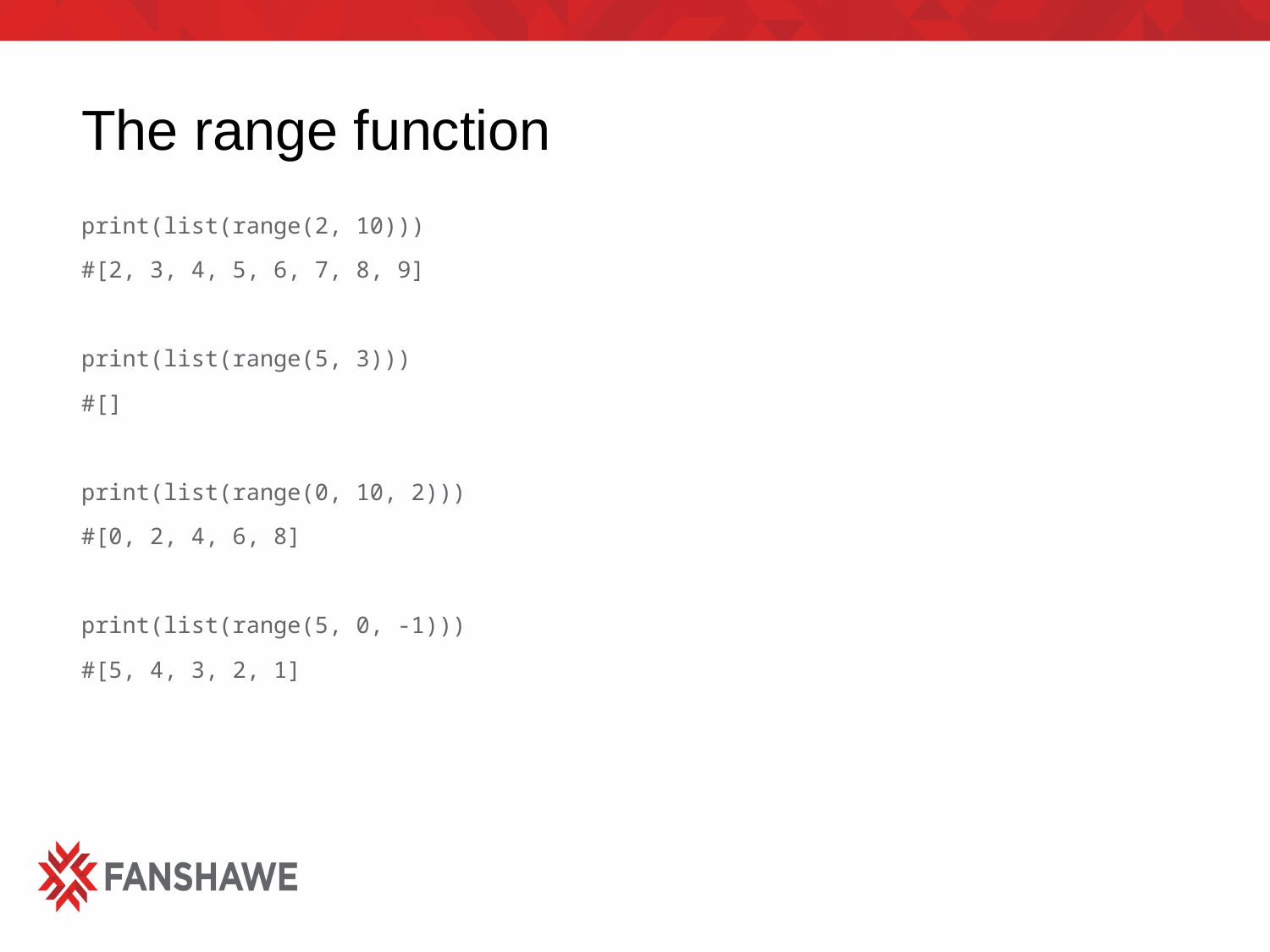

# The range function
print(list(range(2, 10)))
#[2, 3, 4, 5, 6, 7, 8, 9]

print(list(range(5, 3)))
#[]

print(list(range(0, 10, 2)))
#[0, 2, 4, 6, 8]

print(list(range(5, 0, -1)))
#[5, 4, 3, 2, 1]